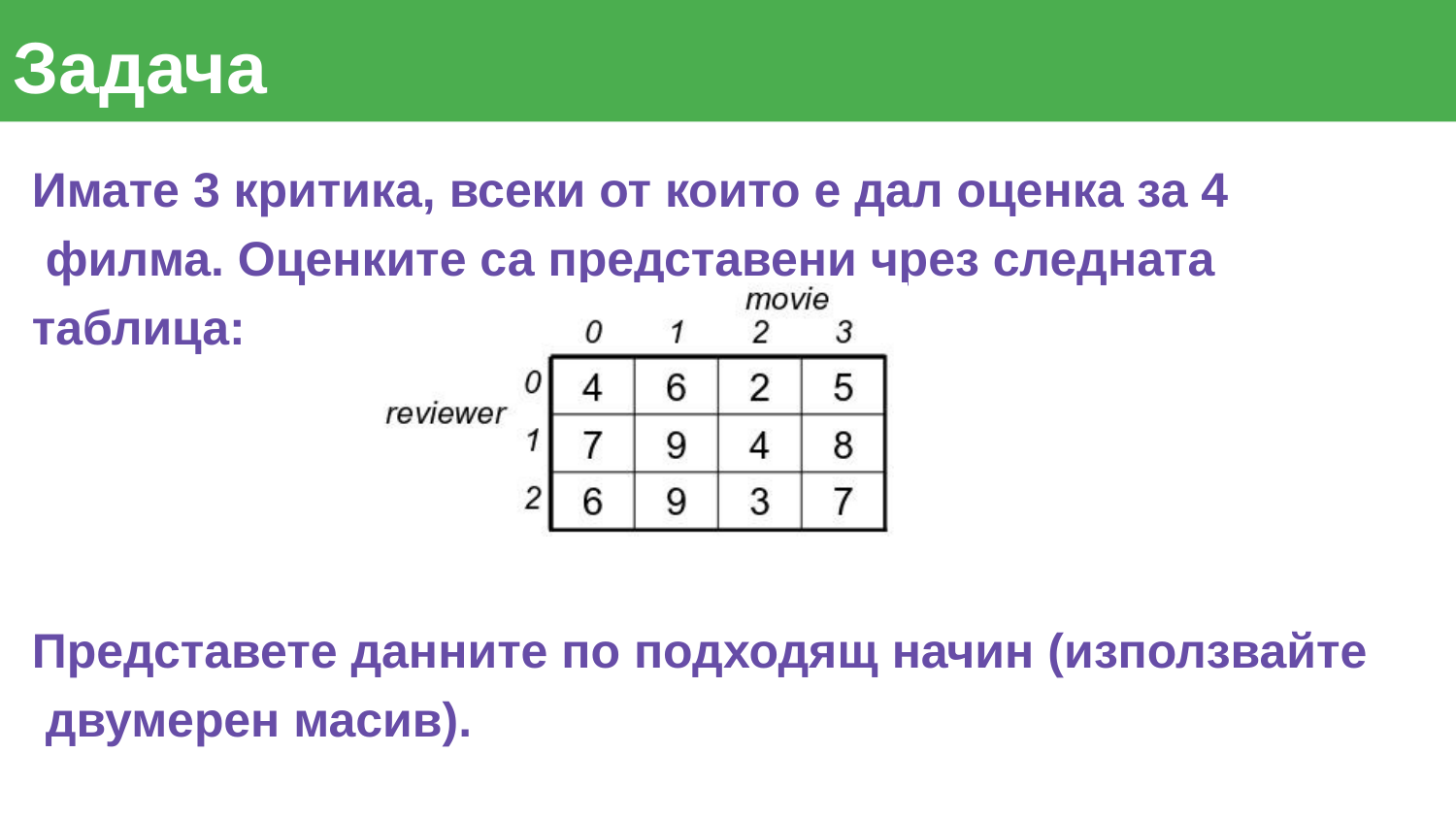

# Задача
Имате 3 критика, всеки от които е дал оценка за 4  филма. Оценките са представени чрез следната  таблица:

Представете данните по подходящ начин (използвайте  двумерен масив).